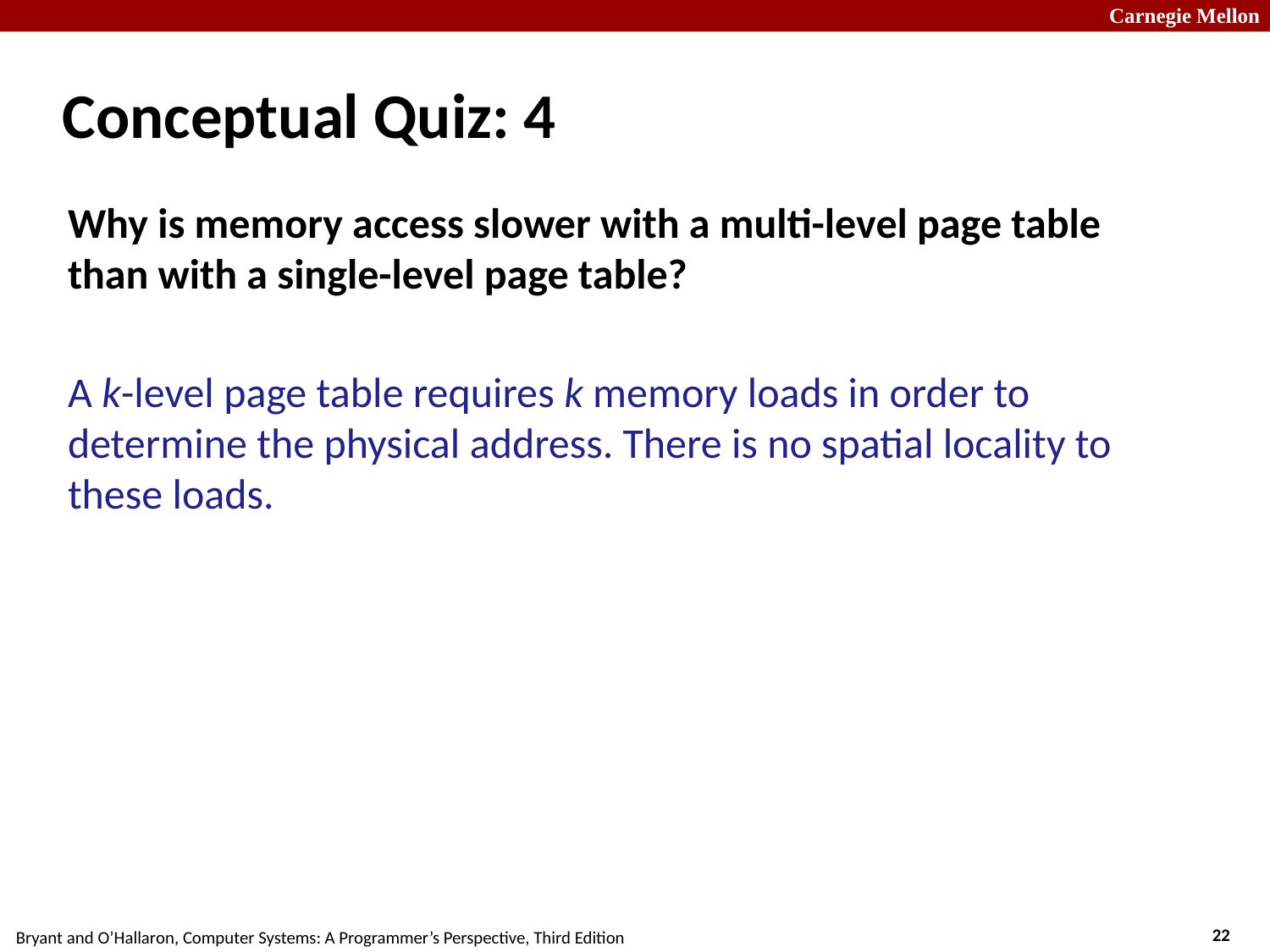

# Conceptual Quiz: 4
Why is memory access slower with a multi-level page table than with a single-level page table?

A k-level page table requires k memory loads in order to determine the physical address. There is no spatial locality to these loads.